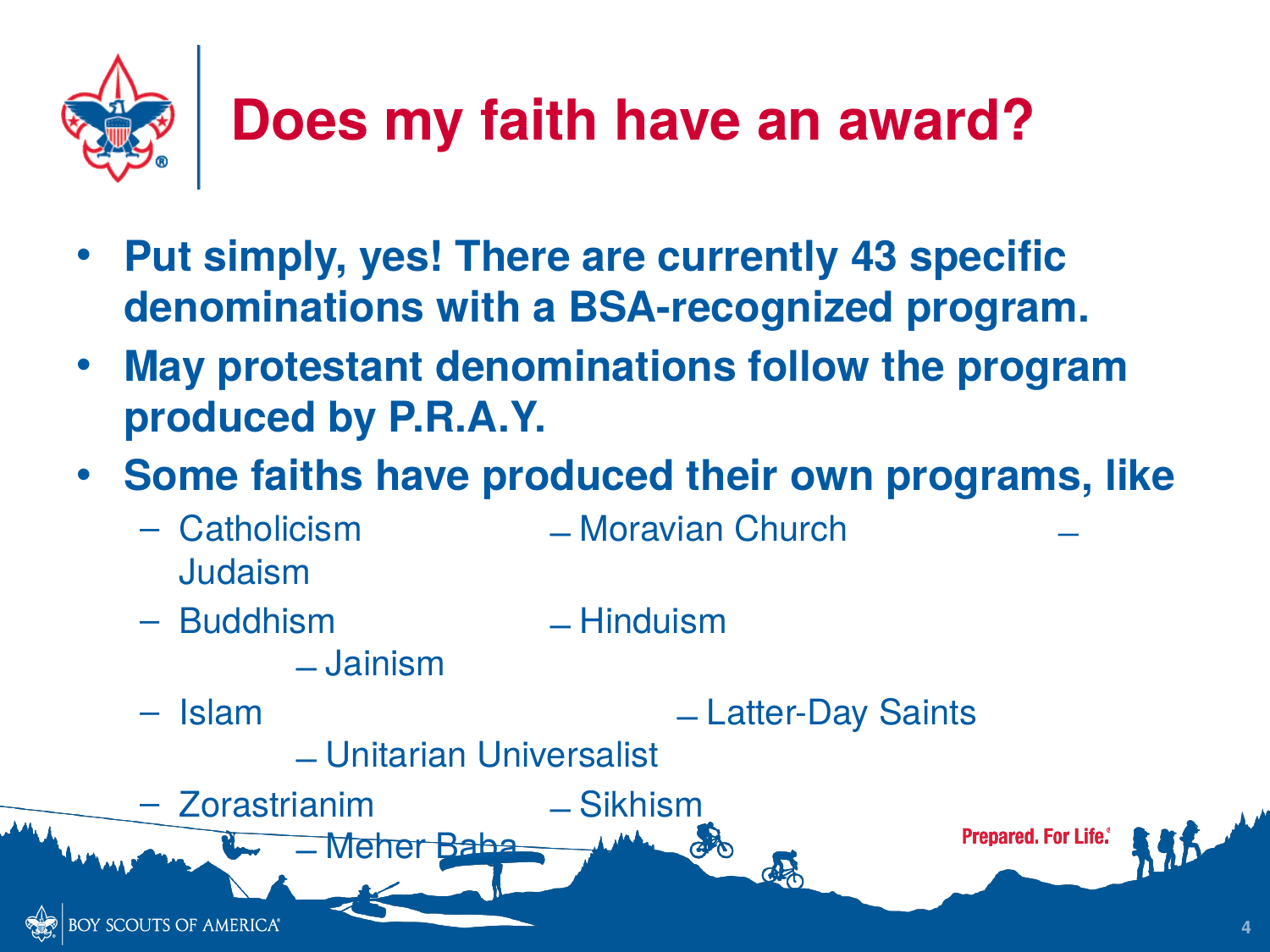

# Does my faith have an award?
Put simply, yes! There are currently 43 specific denominations with a BSA-recognized program.
May protestant denominations follow the program produced by P.R.A.Y.
Some faiths have produced their own programs, like
Catholicism		̶̶  Moravian Church		̶  Judaism
Buddhism	 	̶̶  Hinduism				̶̶  Jainism
Islam				̶̶  Latter-Day Saints		̶̶  Unitarian Universalist
Zorastrianim		̶̶  Sikhism				̶̶  Meher Baba
4